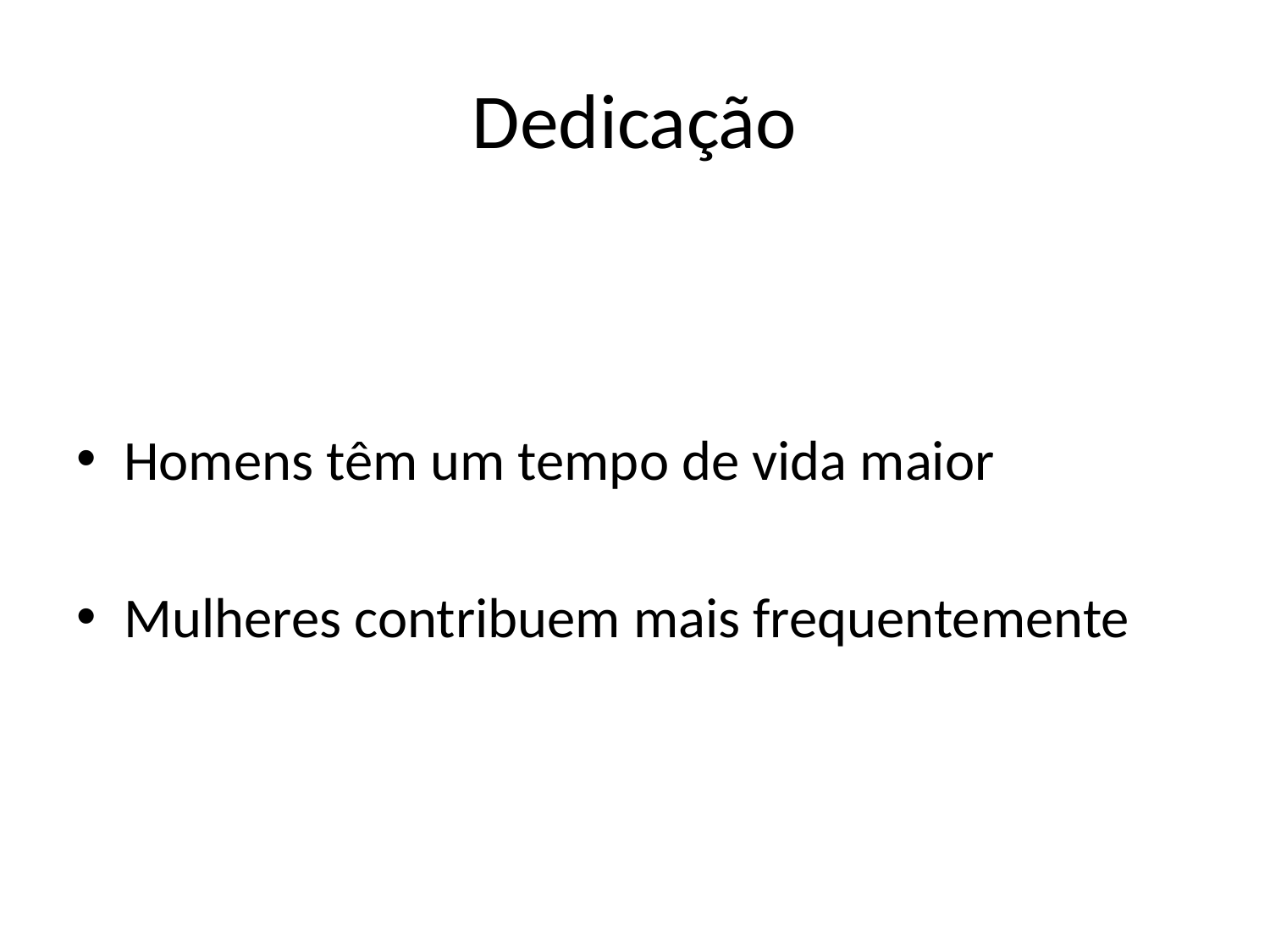

# Dedicação
Homens têm um tempo de vida maior

Mulheres contribuem mais frequentemente